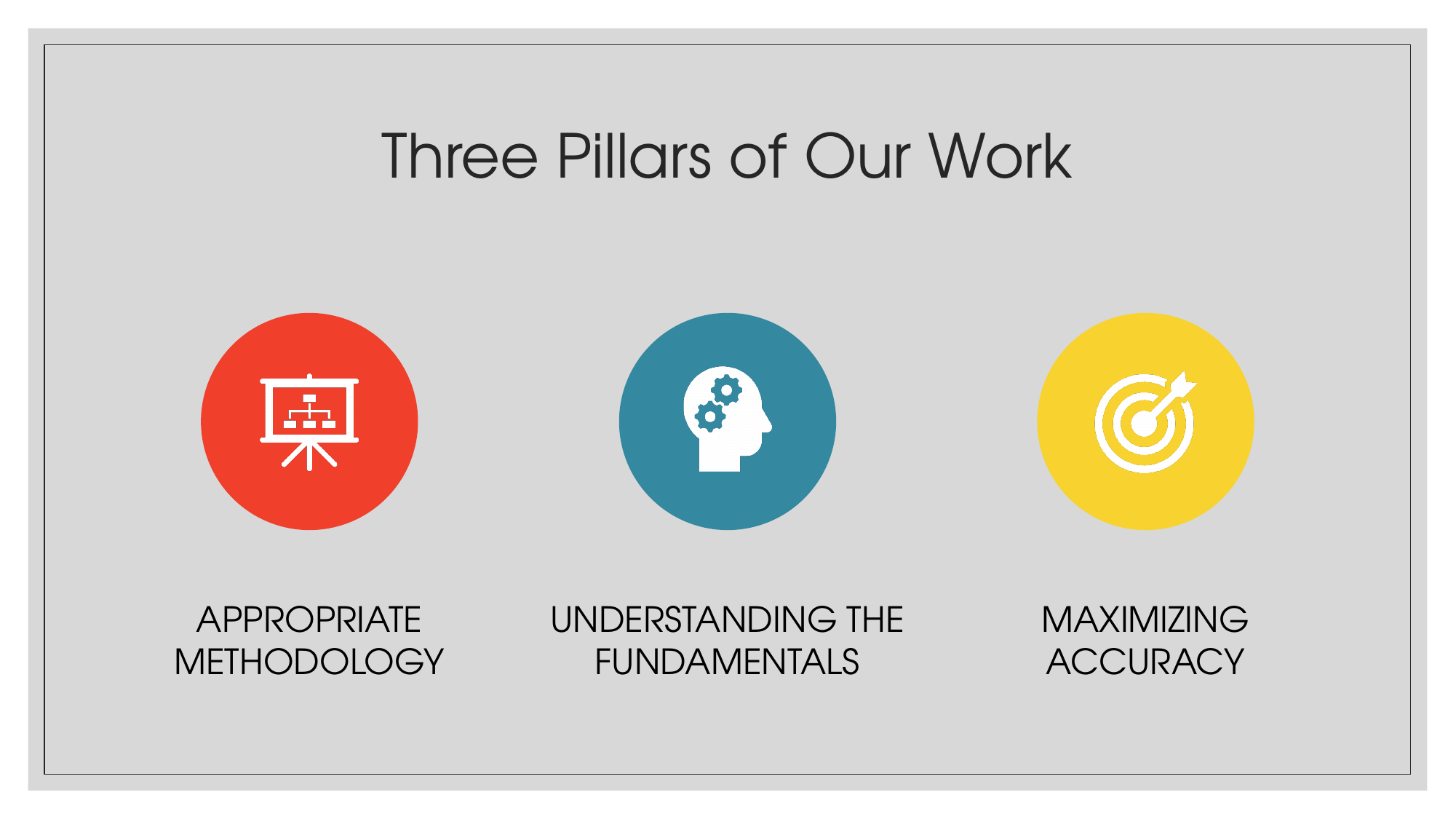

# Three Pillars of Our Work
Appropriate Methodology
Understanding the fundamentals
Maximizing Accuracy